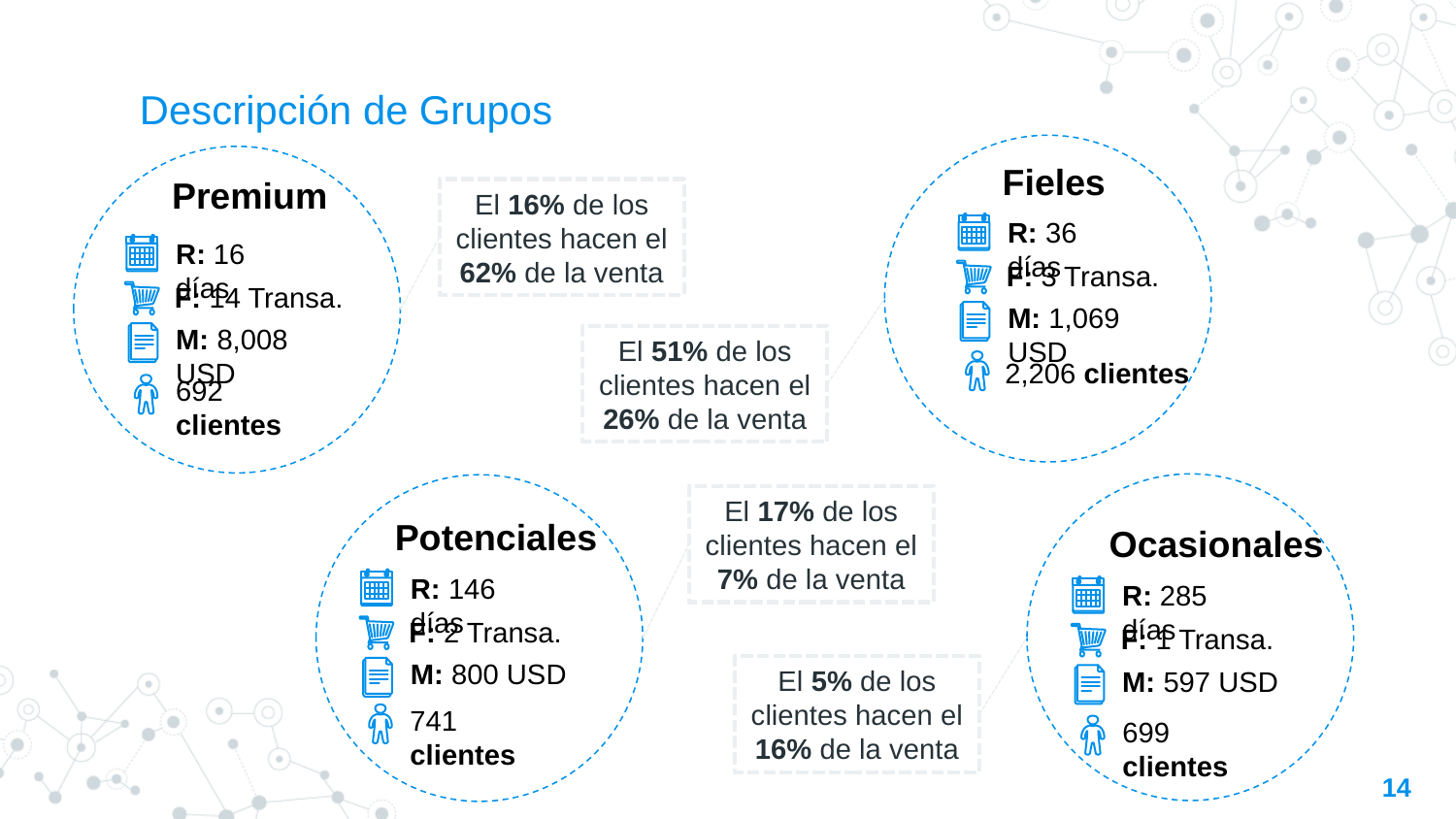

# Descripción de Grupos

Fieles
Premium
El 16% de los clientes hacen el 62% de la venta
R: 36 días

R: 16 días

F: 3 Transa.

F: 14 Transa.

M: 1,069 USD

M: 8,008 USD

El 51% de los clientes hacen el 26% de la venta
2,206 clientes

692 clientes

El 17% de los clientes hacen el 7% de la venta
Potenciales
Ocasionales
R: 146 días

R: 285 días

F: 2 Transa.
F: 1 Transa.

M: 800 USD
El 5% de los clientes hacen el 16% de la venta
M: 597 USD

741 clientes

699 clientes

14